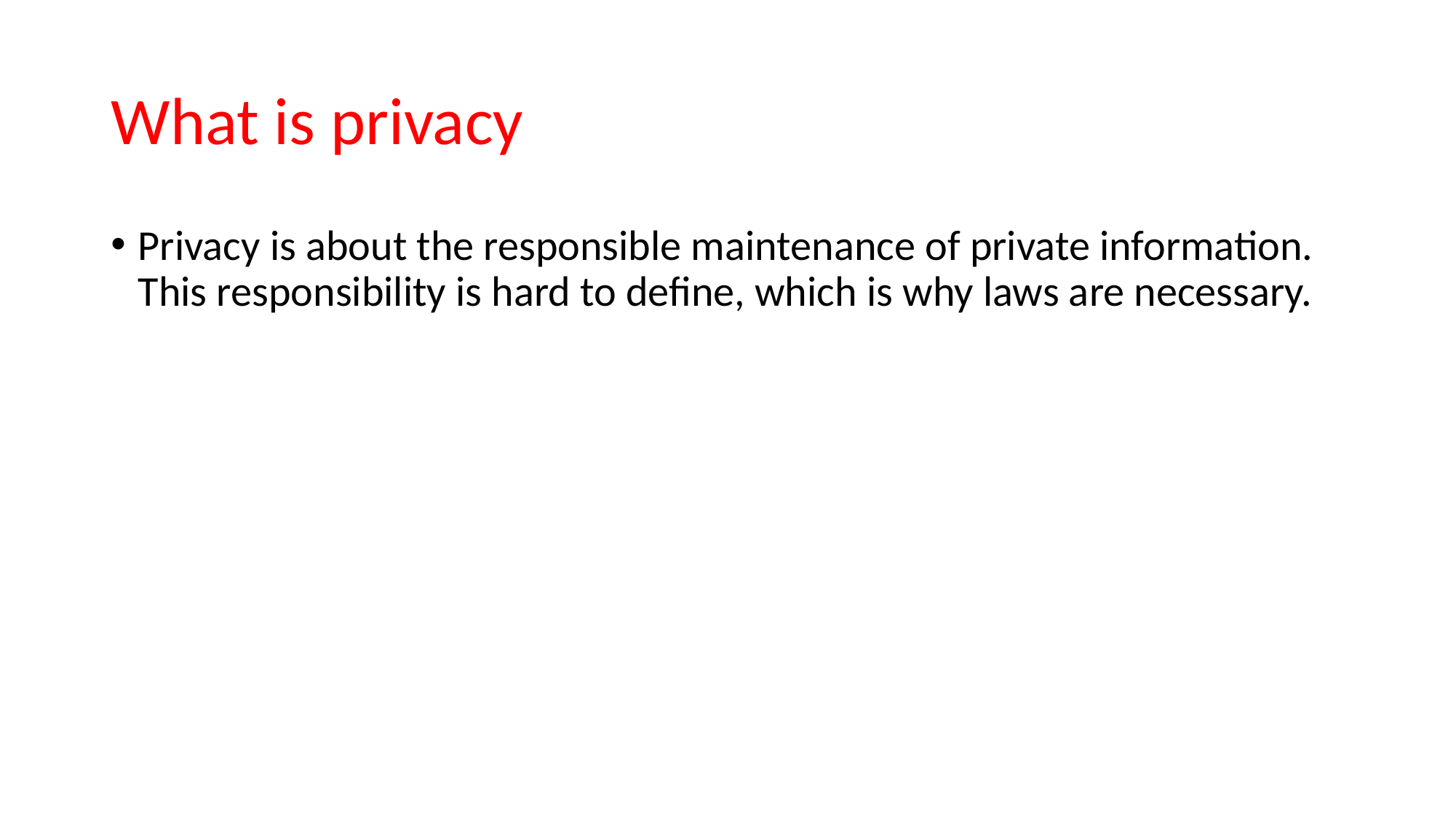

# What is privacy
Privacy is about the responsible maintenance of private information. This responsibility is hard to define, which is why laws are necessary.